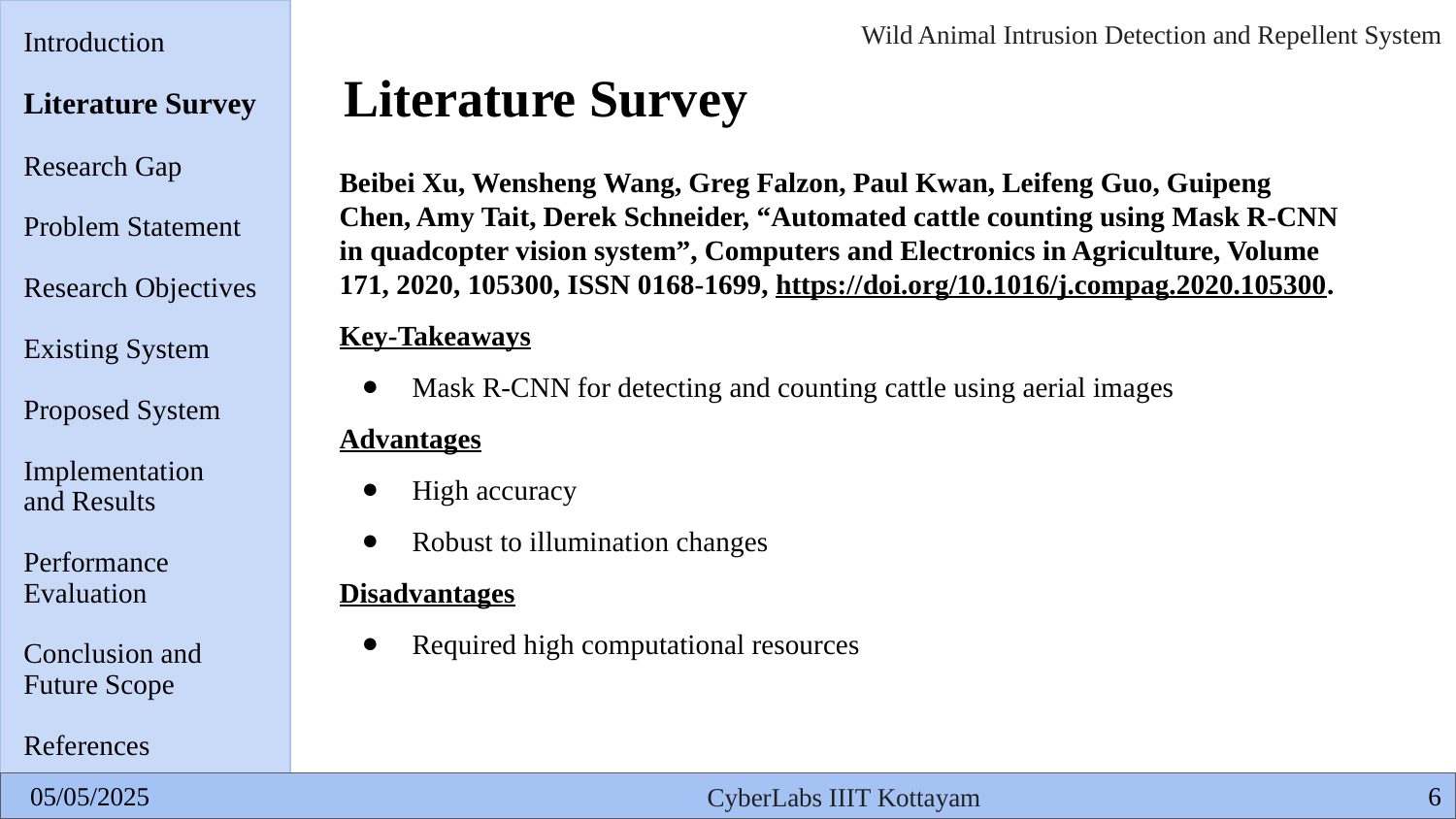

Introduction

Literature Survey

Research Gap

Problem Statement

Research Objectives

Existing System

Proposed System

Implementation
and Results

Performance
Evaluation

Conclusion and
Future Scope

References

# Literature Survey

Beibei Xu, Wensheng Wang, Greg Falzon, Paul Kwan, Leifeng Guo, Guipeng Chen, Amy Tait, Derek Schneider, “Automated cattle counting using Mask R-CNN in quadcopter vision system”, Computers and Electronics in Agriculture, Volume 171, 2020, 105300, ISSN 0168-1699, https://doi.org/10.1016/j.compag.2020.105300.
Key-Takeaways
Mask R-CNN for detecting and counting cattle using aerial images
Advantages
High accuracy
Robust to illumination changes
Disadvantages
Required high computational resources

6